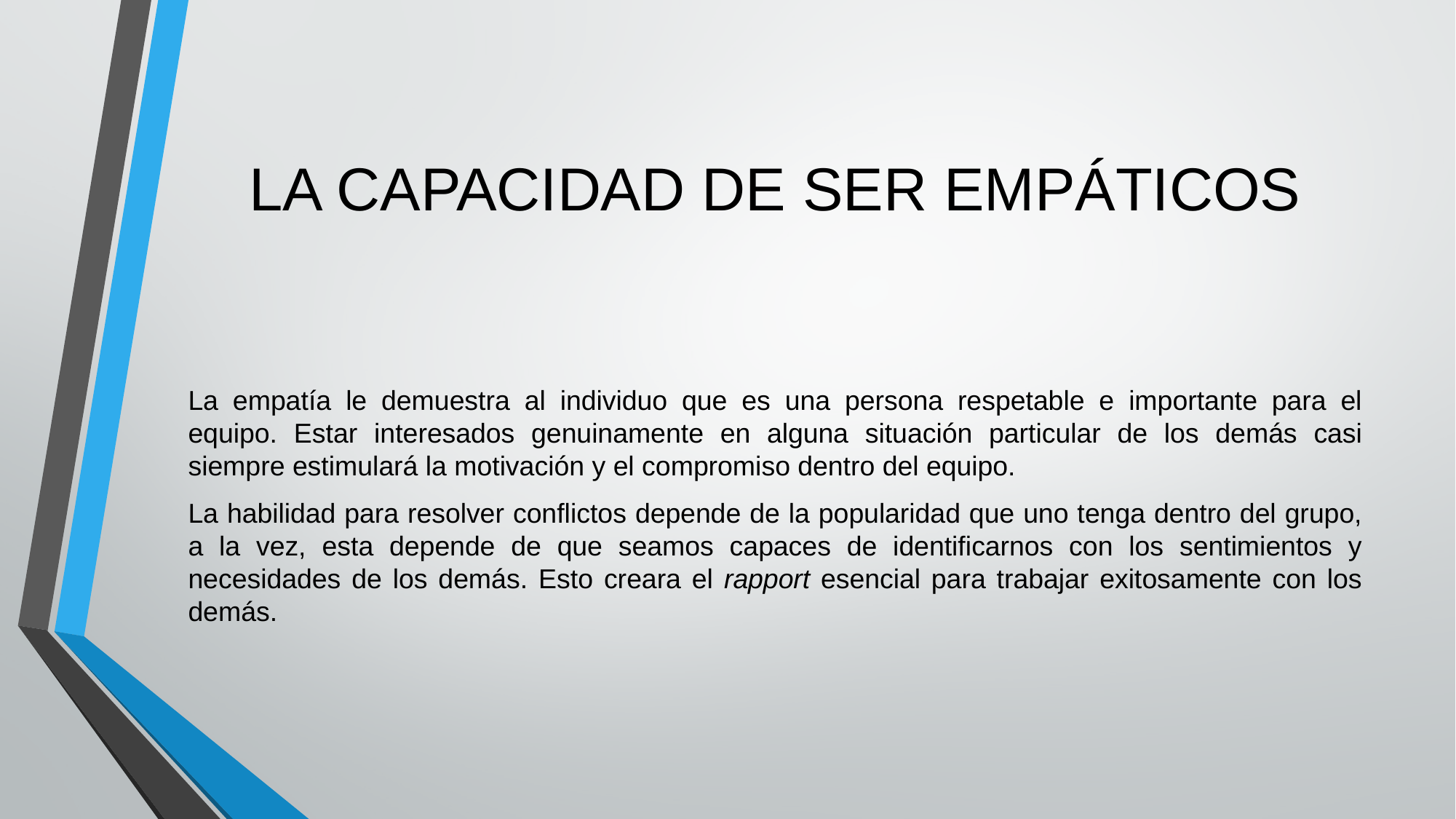

# LA CAPACIDAD DE SER EMPÁTICOS
La empatía le demuestra al individuo que es una persona respetable e importante para el equipo. Estar interesados genuinamente en alguna situación particular de los demás casi siempre estimulará la motivación y el compromiso dentro del equipo.
La habilidad para resolver conflictos depende de la popularidad que uno tenga dentro del grupo, a la vez, esta depende de que seamos capaces de identificarnos con los sentimientos y necesidades de los demás. Esto creara el rapport esencial para trabajar exitosamente con los demás.